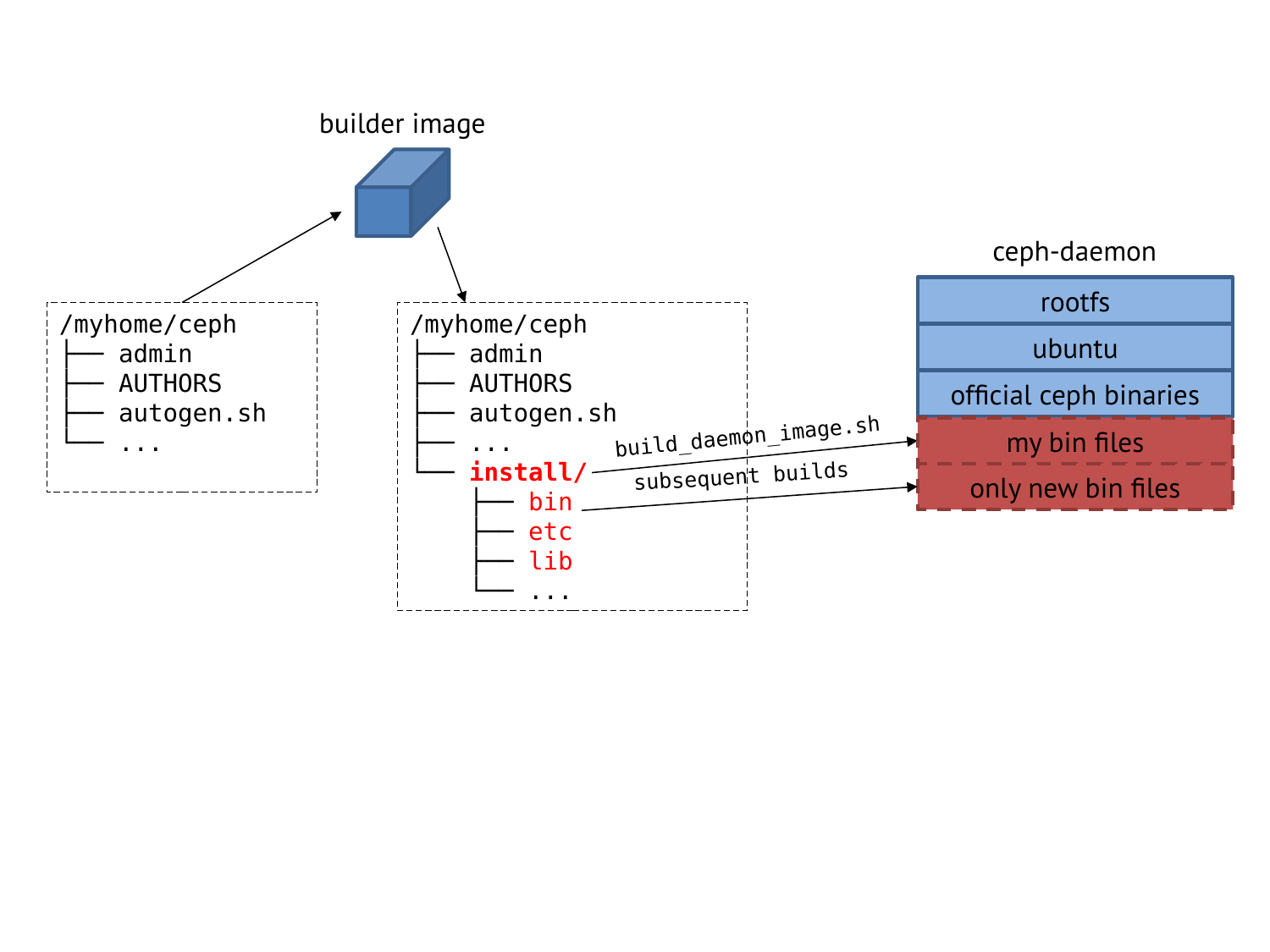

builder image

ceph-daemon
rootfs
/myhome/ceph
├── admin
├── AUTHORS
├── autogen.sh
└── ...

/myhome/ceph
├── admin
├── AUTHORS
├── autogen.sh
├── ...
└── install/
    ├── bin
    ├── etc
    ├── lib
    └── ...
ubuntu
official ceph binaries
build_daemon_image.sh
my bin files

subsequent builds
only new bin files